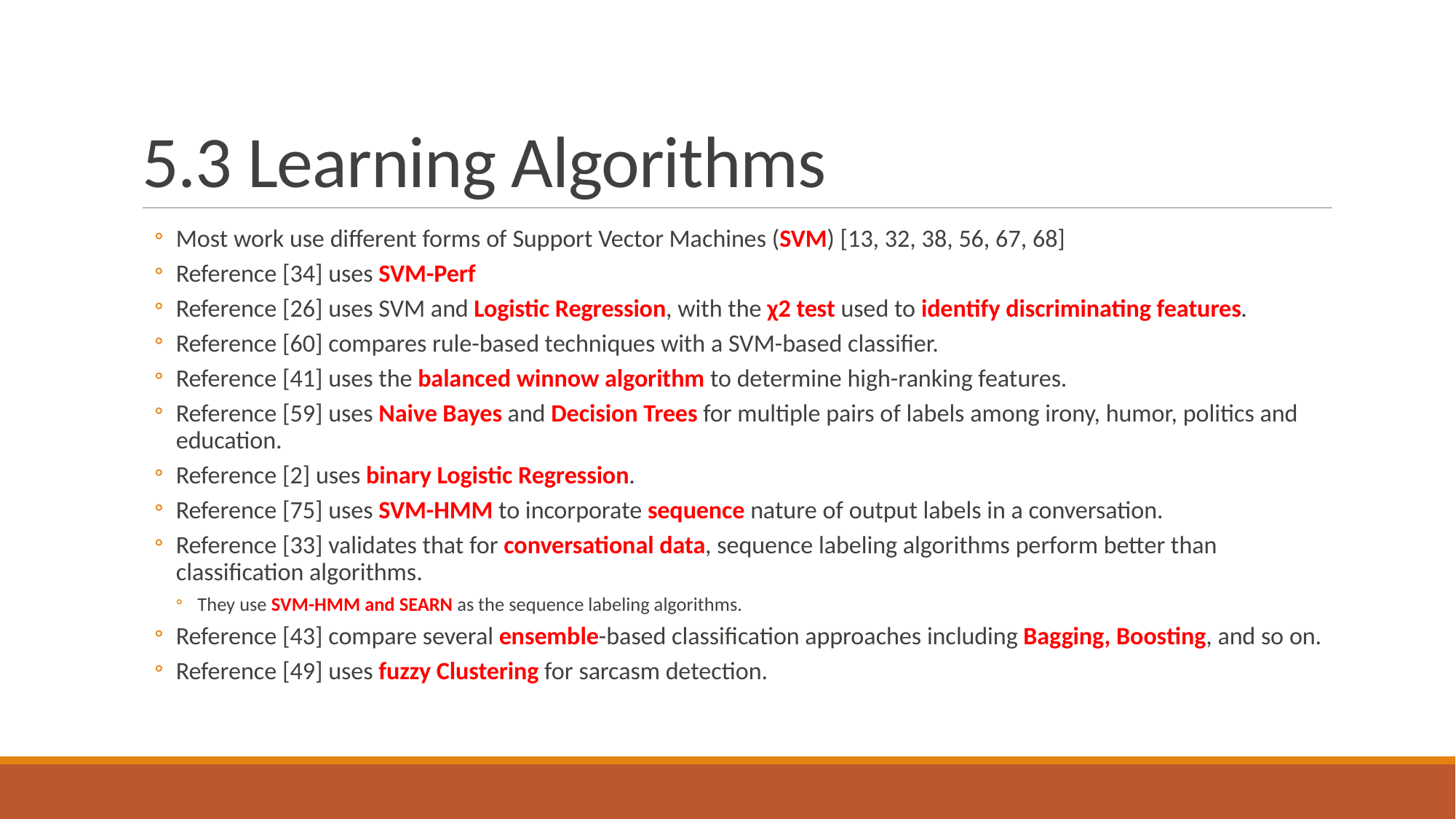

# 5.3 Learning Algorithms
Most work use different forms of Support Vector Machines (SVM) [13, 32, 38, 56, 67, 68]
Reference [34] uses SVM-Perf
Reference [26] uses SVM and Logistic Regression, with the χ2 test used to identify discriminating features.
Reference [60] compares rule-based techniques with a SVM-based classifier.
Reference [41] uses the balanced winnow algorithm to determine high-ranking features.
Reference [59] uses Naive Bayes and Decision Trees for multiple pairs of labels among irony, humor, politics and education.
Reference [2] uses binary Logistic Regression.
Reference [75] uses SVM-HMM to incorporate sequence nature of output labels in a conversation.
Reference [33] validates that for conversational data, sequence labeling algorithms perform better than classification algorithms.
They use SVM-HMM and SEARN as the sequence labeling algorithms.
Reference [43] compare several ensemble-based classification approaches including Bagging, Boosting, and so on.
Reference [49] uses fuzzy Clustering for sarcasm detection.